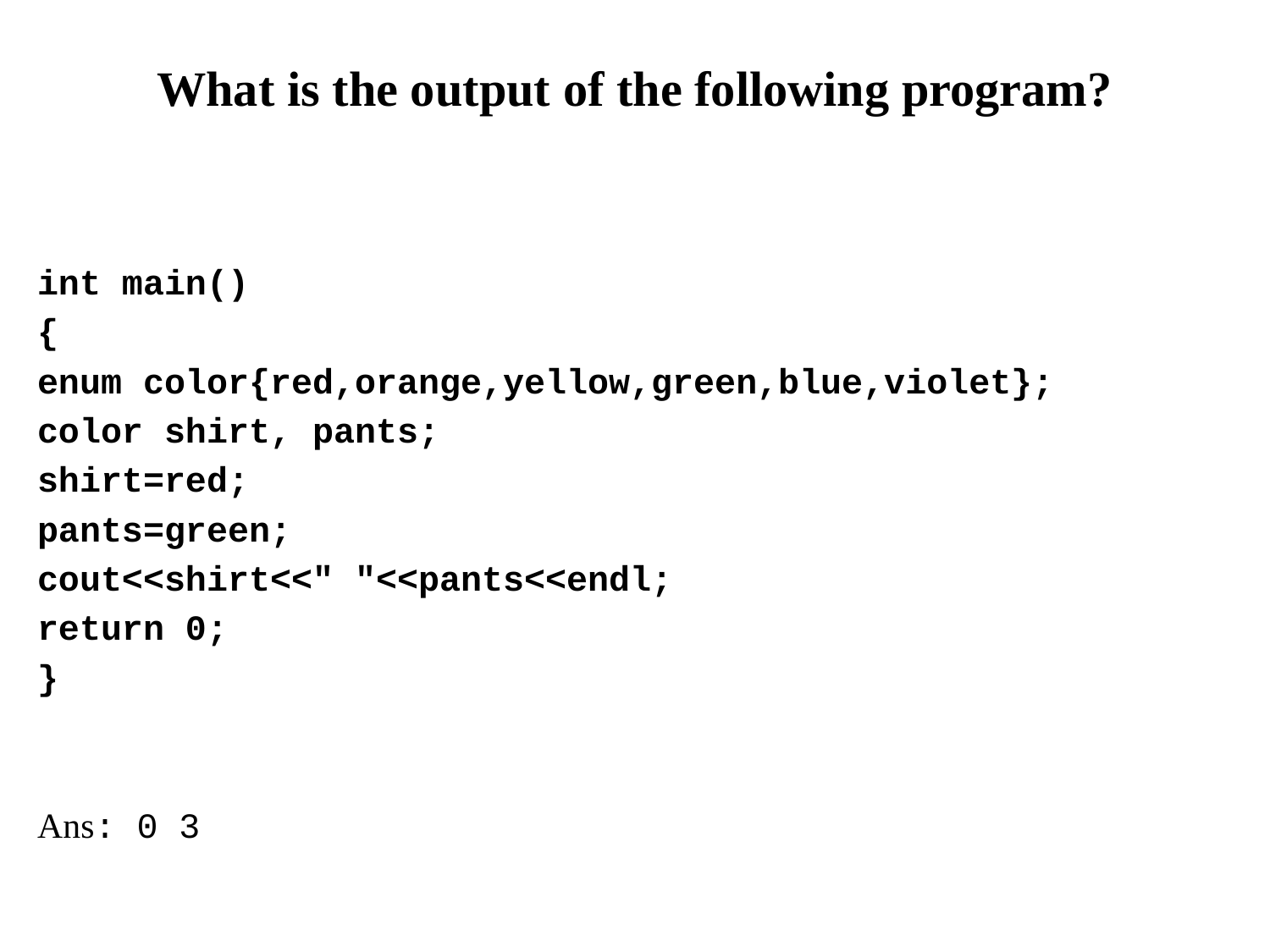

# What is the output of the following program?
int main()
{
enum color{red,orange,yellow,green,blue,violet};
color shirt, pants;
shirt=red;
pants=green;
cout<<shirt<<" "<<pants<<endl;
return 0;
}

Ans: 0 3